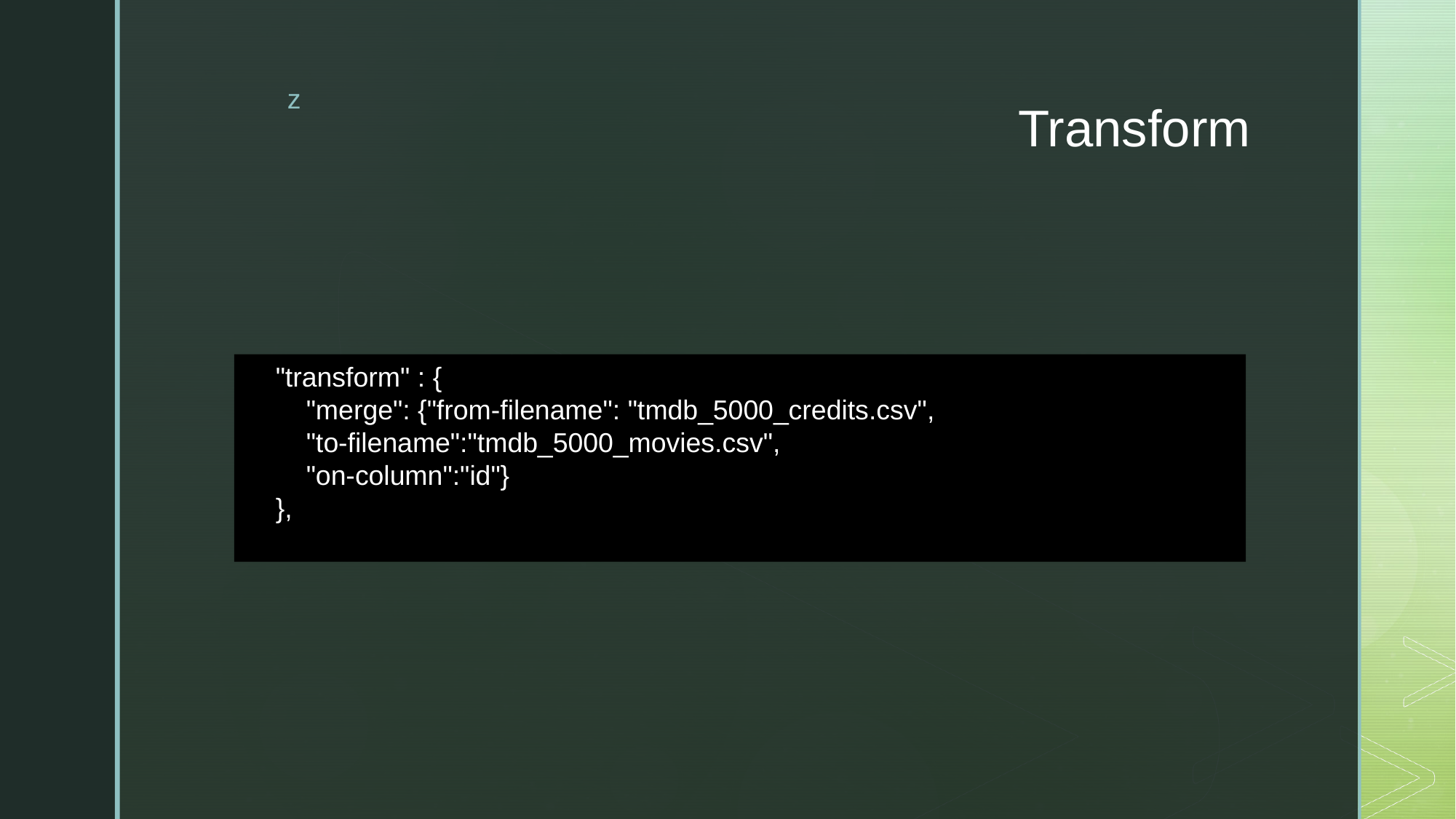

# Transform
    "transform" : {
        "merge": {"from-filename": "tmdb_5000_credits.csv",
        "to-filename":"tmdb_5000_movies.csv",
        "on-column":"id"}
    },